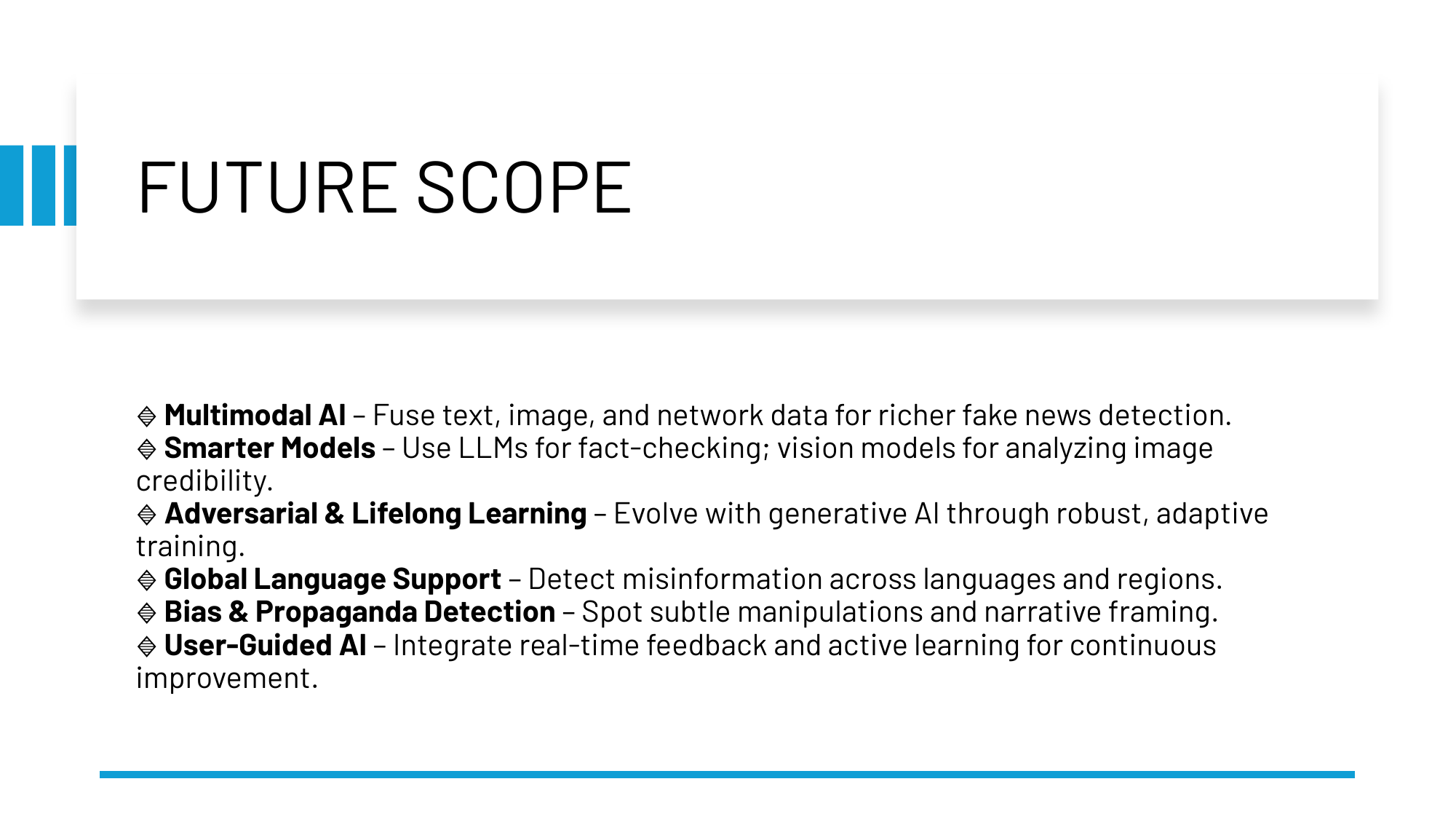

# FUTURE SCOPE

🔹 Multimodal AI – Fuse text, image, and network data for richer fake news detection.
🔹 Smarter Models – Use LLMs for fact-checking; vision models for analyzing image credibility.
🔹 Adversarial & Lifelong Learning – Evolve with generative AI through robust, adaptive training.
🔹 Global Language Support – Detect misinformation across languages and regions.
🔹 Bias & Propaganda Detection – Spot subtle manipulations and narrative framing.
🔹 User-Guided AI – Integrate real-time feedback and active learning for continuous improvement.